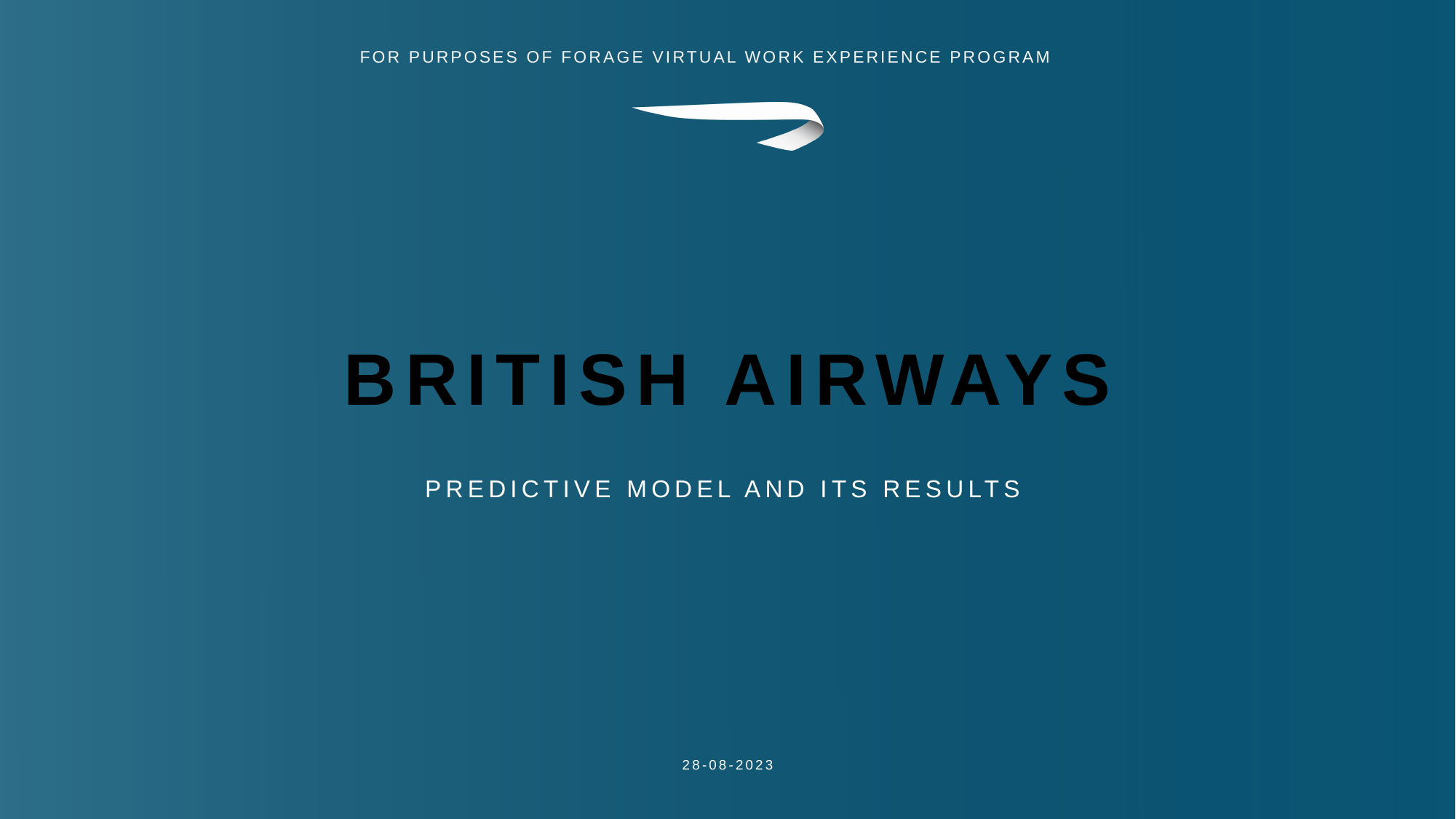

# British Airways
Predictive model and its results
28-08-2023